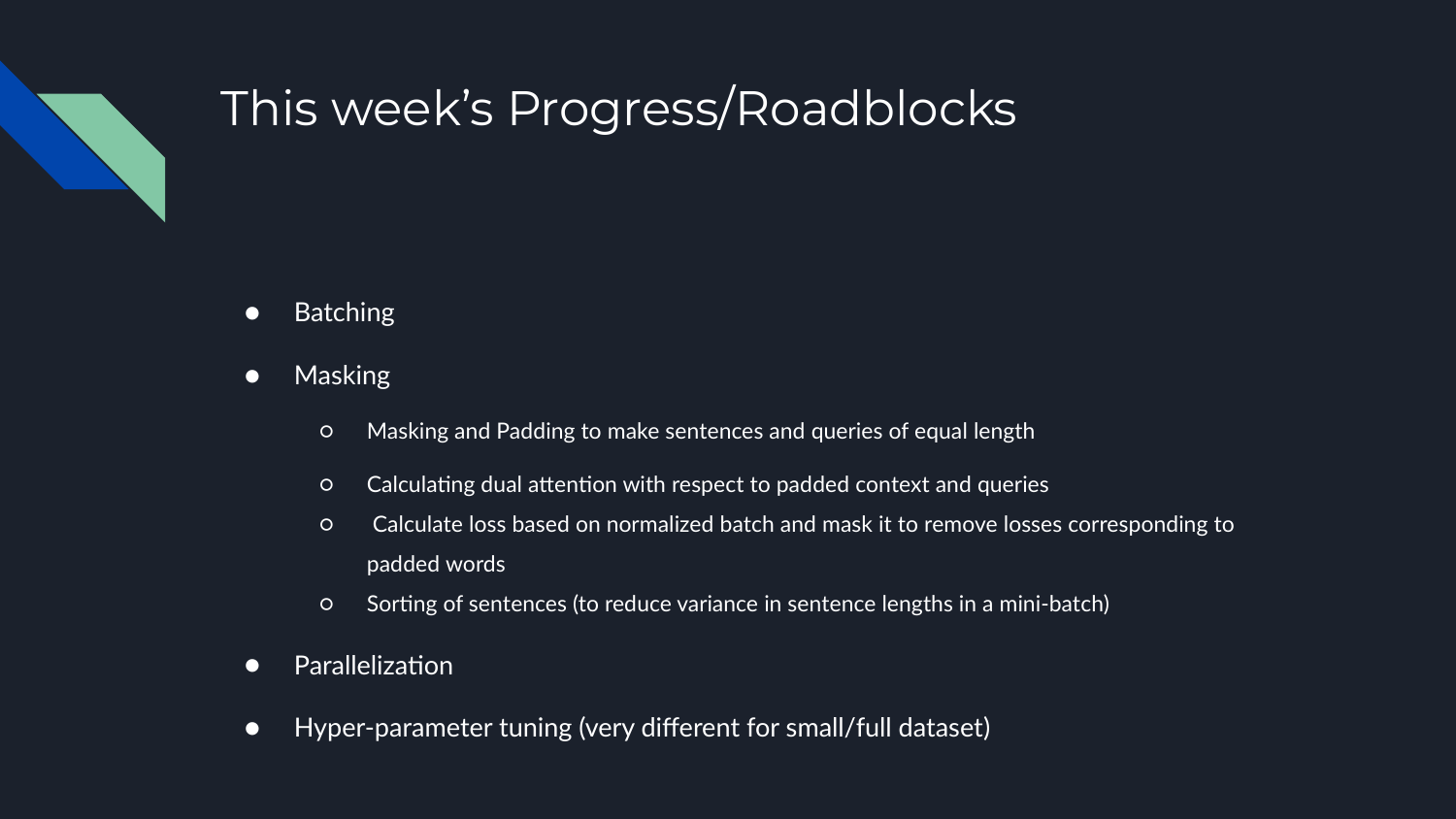

# This week’s Progress/Roadblocks
Batching
Masking
Masking and Padding to make sentences and queries of equal length
Calculating dual attention with respect to padded context and queries
 Calculate loss based on normalized batch and mask it to remove losses corresponding to padded words
Sorting of sentences (to reduce variance in sentence lengths in a mini-batch)
Parallelization
Hyper-parameter tuning (very different for small/full dataset)